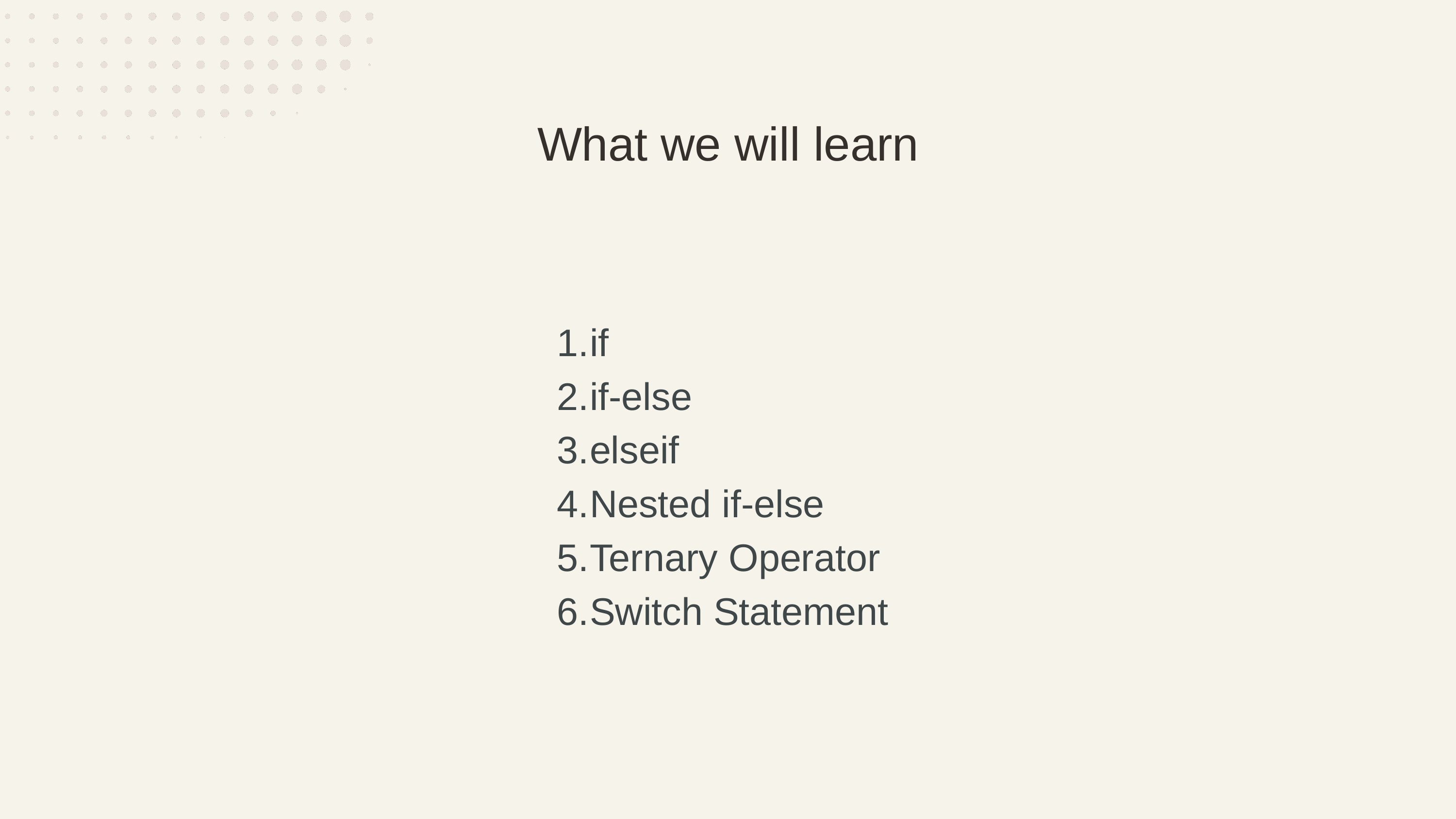

What we will learn
if
if-else
elseif
Nested if-else
Ternary Operator
Switch Statement